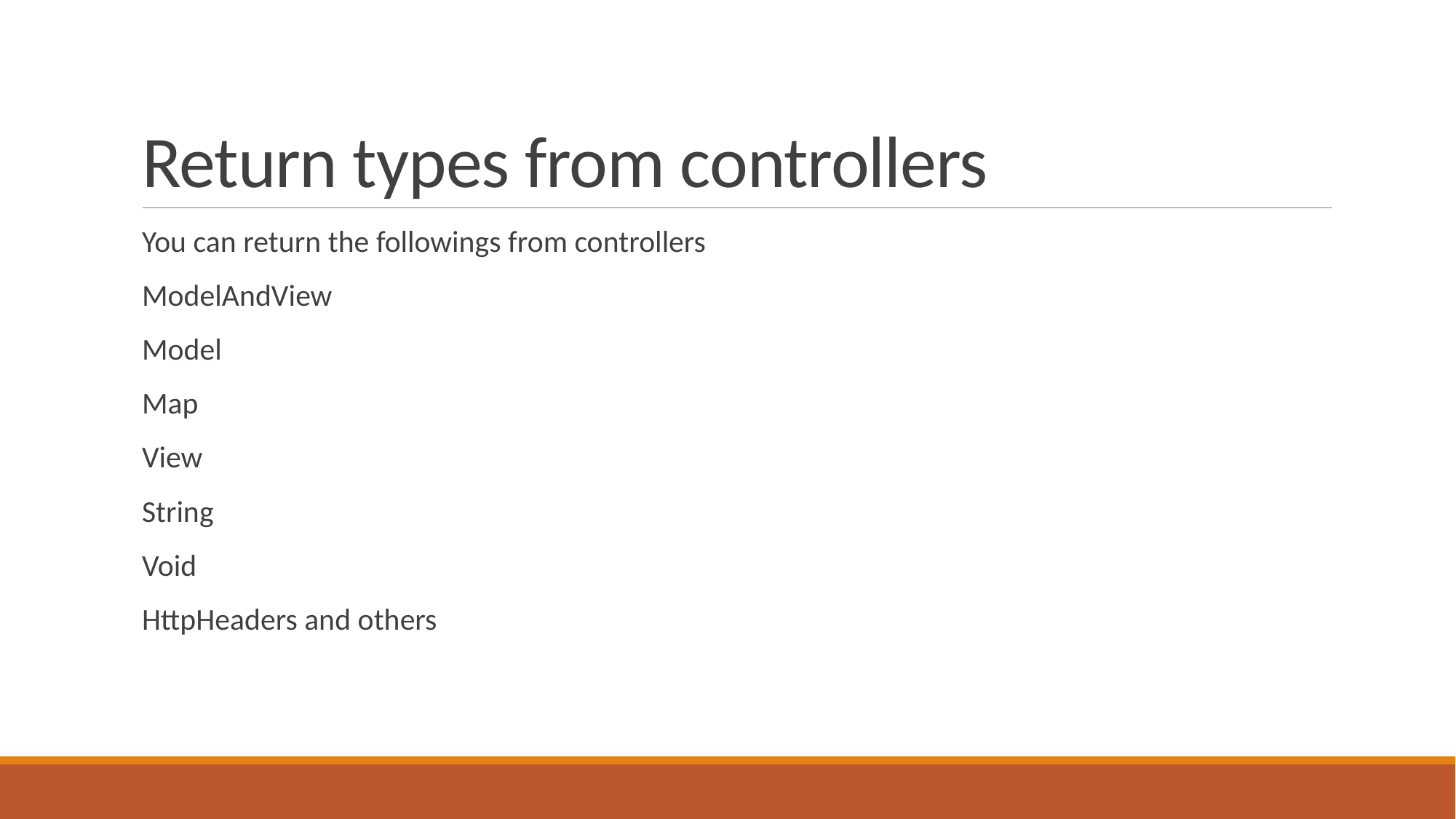

# Return types from controllers
You can return the followings from controllers
ModelAndView
Model
Map
View
String
Void
HttpHeaders and others